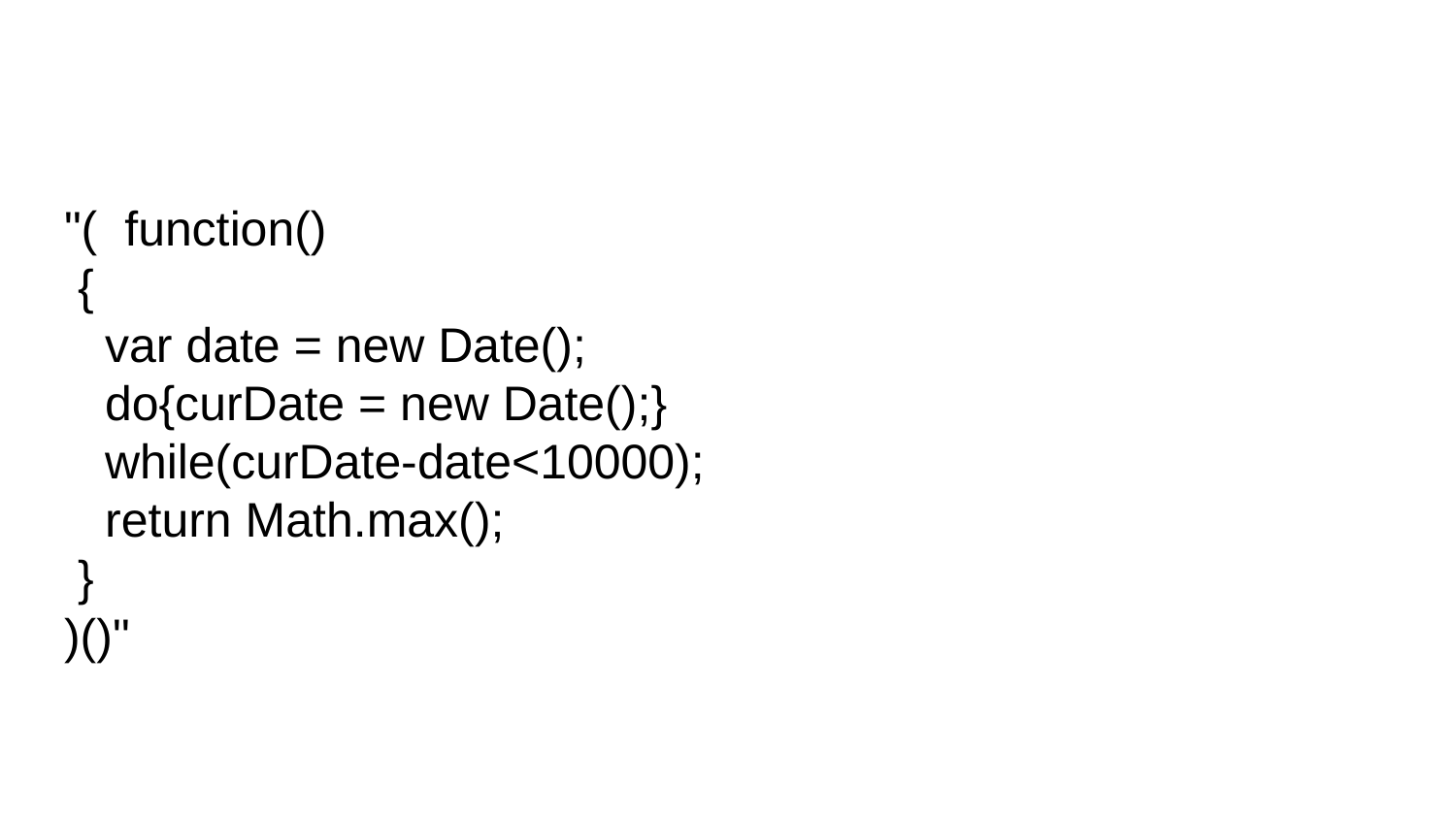

#
"(  function()
 {
   var date = new Date();
   do{curDate = new Date();}
   while(curDate-date<10000);
   return Math.max();
 }
)()"